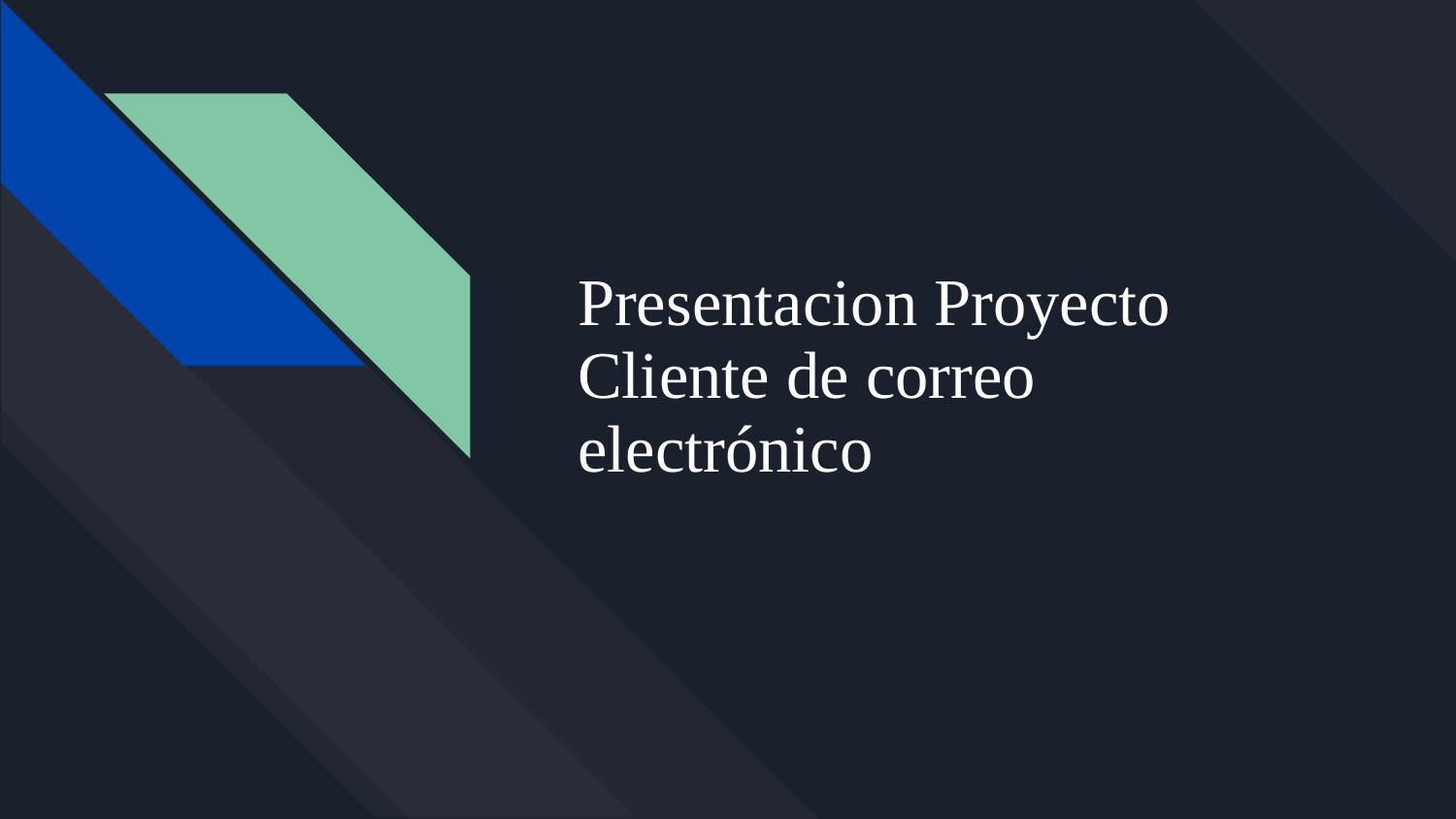

# Presentacion Proyecto
Cliente de correo electrónico